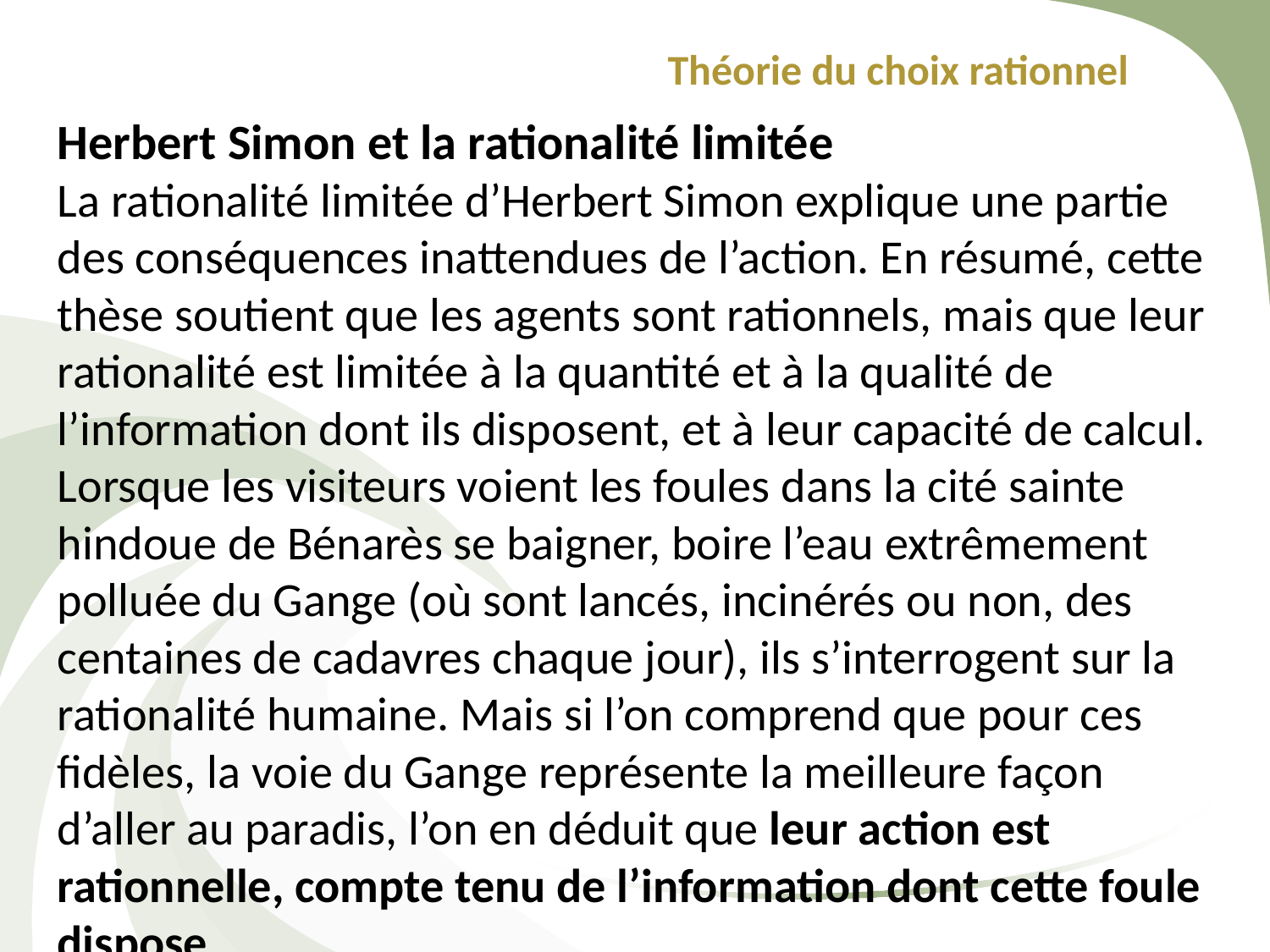

Théorie du choix rationnel
Herbert Simon et la rationalité limitée
La rationalité limitée d’Herbert Simon explique une partie des conséquences inattendues de l’action. En résumé, cette thèse soutient que les agents sont rationnels, mais que leur rationalité est limitée à la quantité et à la qualité de l’information dont ils disposent, et à leur capacité de calcul. Lorsque les visiteurs voient les foules dans la cité sainte hindoue de Bénarès se baigner, boire l’eau extrêmement polluée du Gange (où sont lancés, incinérés ou non, des centaines de cadavres chaque jour), ils s’interrogent sur la rationalité humaine. Mais si l’on comprend que pour ces fidèles, la voie du Gange représente la meilleure façon d’aller au paradis, l’on en déduit que leur action est rationnelle, compte tenu de l’information dont cette foule dispose.